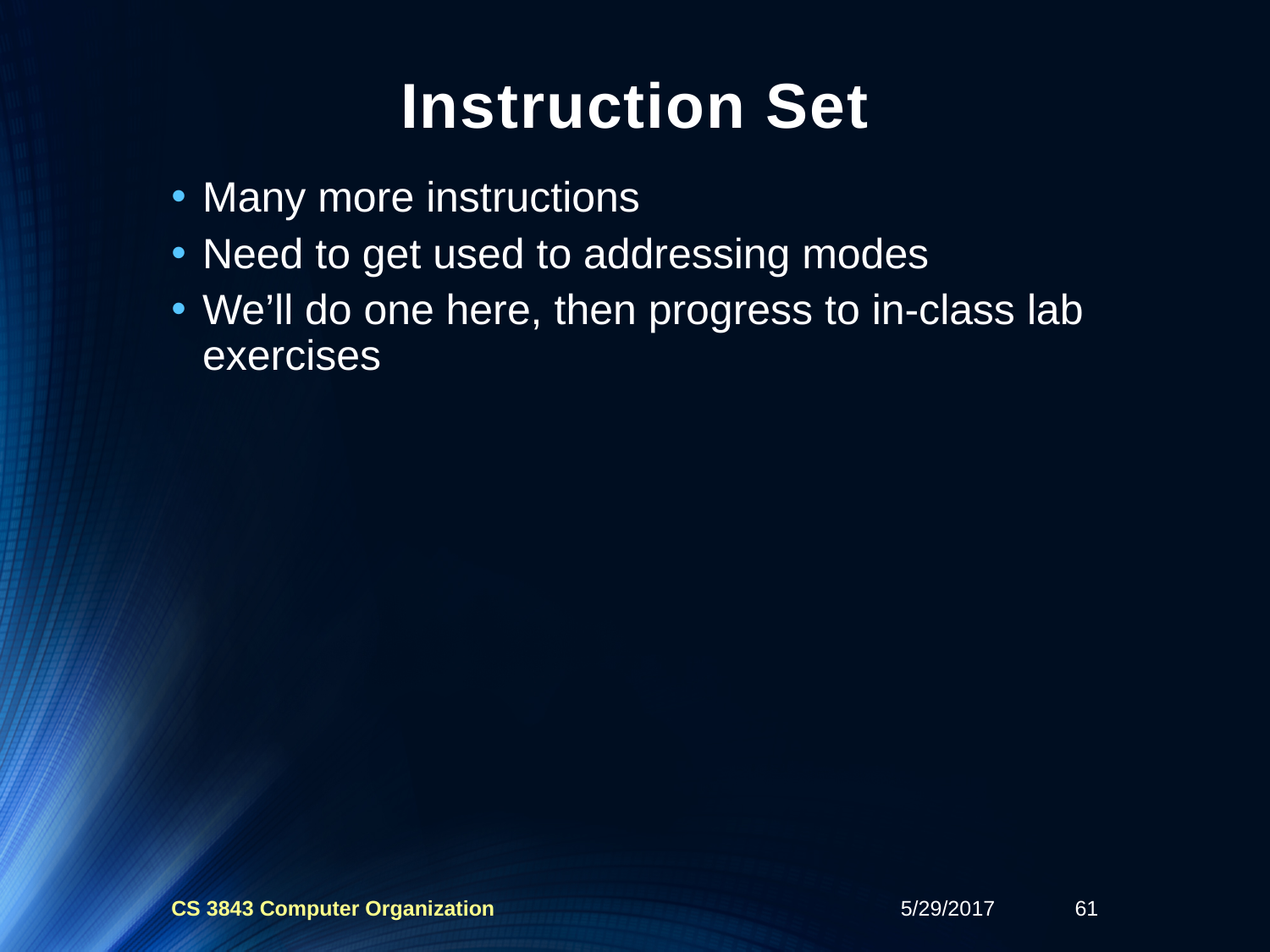

# Instruction Set
Many more instructions
Need to get used to addressing modes
We’ll do one here, then progress to in-class lab exercises

CS 3843 Computer Organization
5/29/2017
61